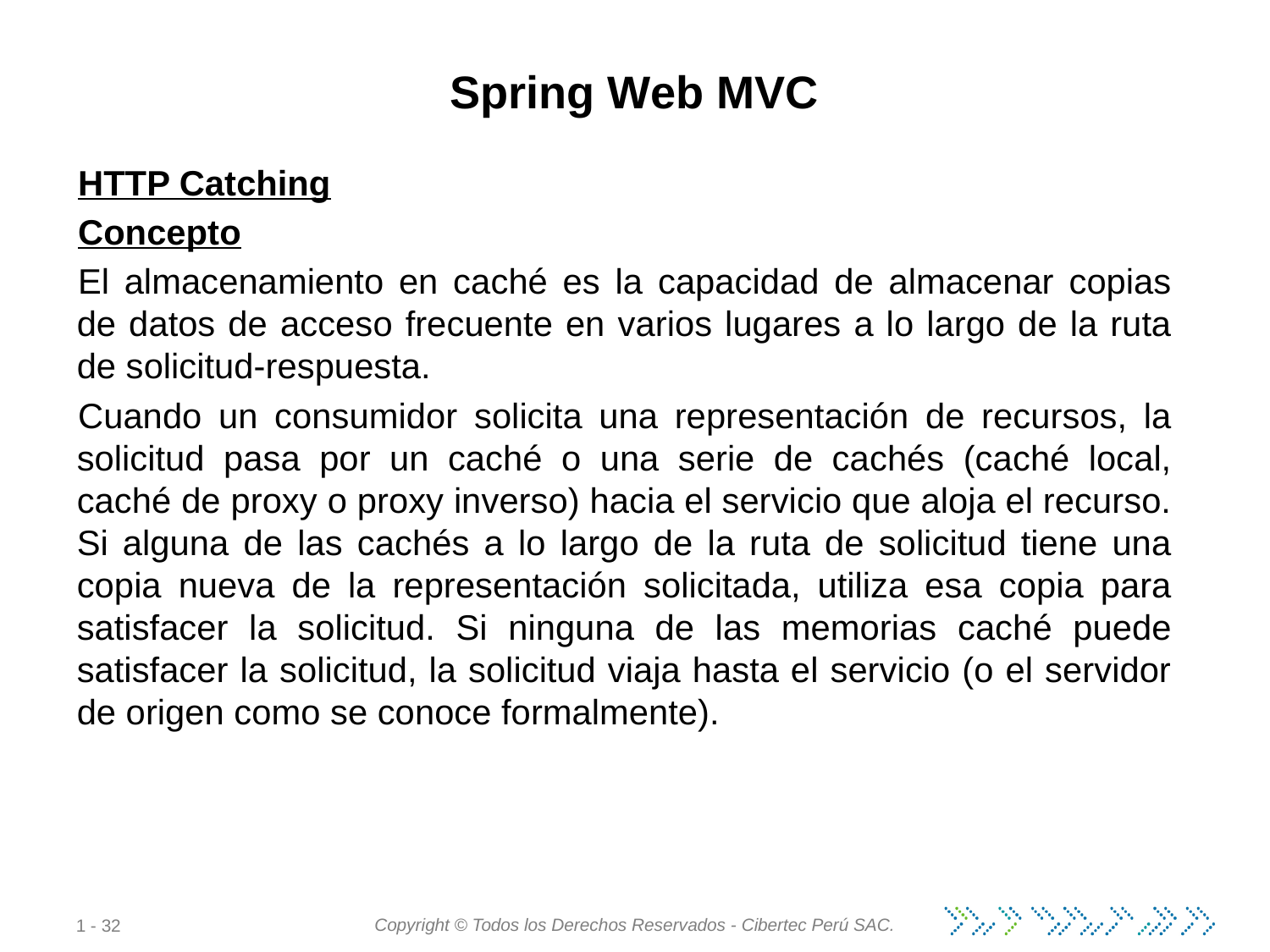

# Spring Web MVC
HTTP Catching
Concepto
El almacenamiento en caché es la capacidad de almacenar copias de datos de acceso frecuente en varios lugares a lo largo de la ruta de solicitud-respuesta.
Cuando un consumidor solicita una representación de recursos, la solicitud pasa por un caché o una serie de cachés (caché local, caché de proxy o proxy inverso) hacia el servicio que aloja el recurso. Si alguna de las cachés a lo largo de la ruta de solicitud tiene una copia nueva de la representación solicitada, utiliza esa copia para satisfacer la solicitud. Si ninguna de las memorias caché puede satisfacer la solicitud, la solicitud viaja hasta el servicio (o el servidor de origen como se conoce formalmente).